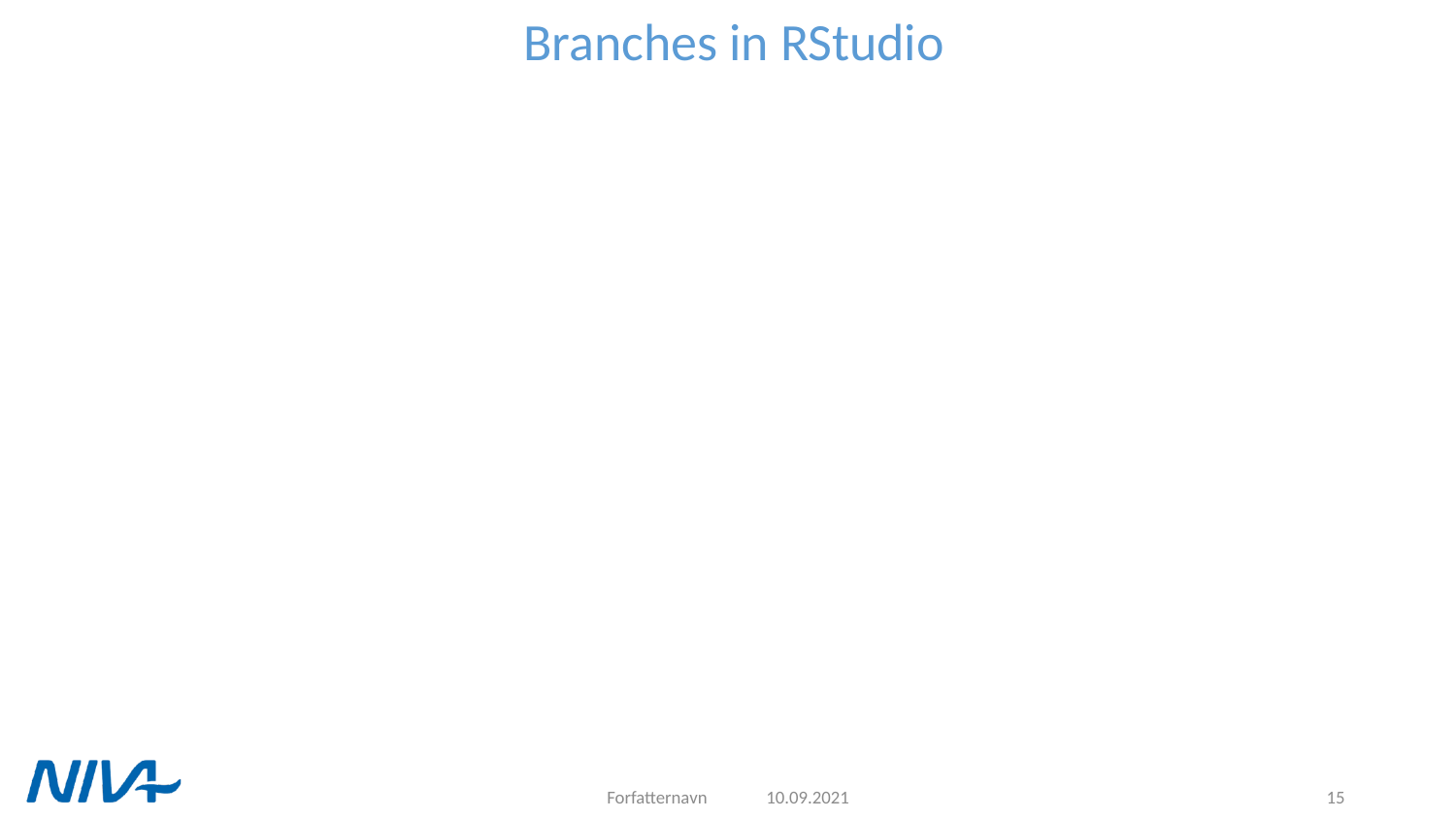

# Branches in RStudio

Forfatternavn

10.09.2021
15